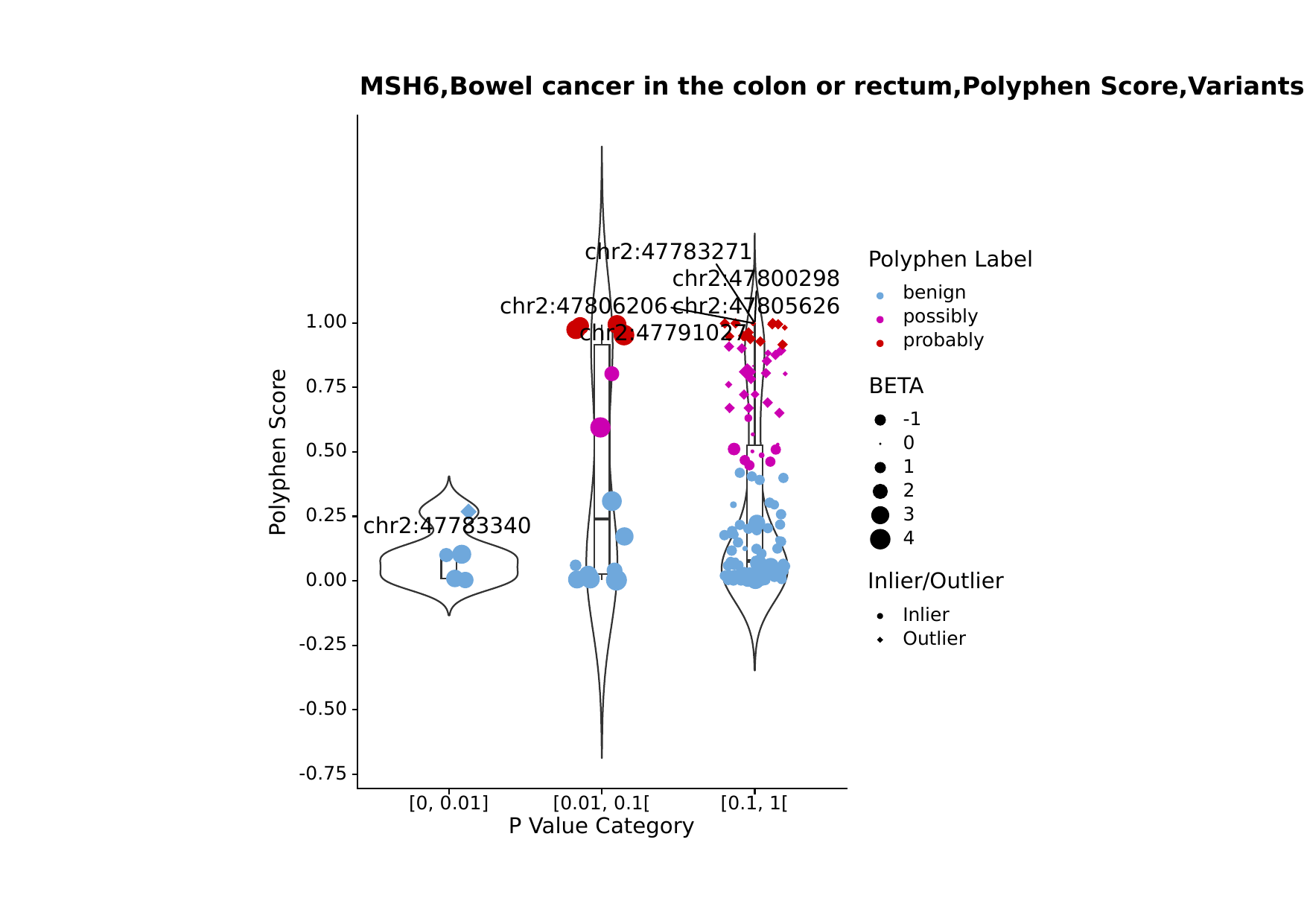

MSH6,Bowel cancer in the colon or rectum,Polyphen Score,Variants by P Value Category

chr2:47783271
Polyphen Label

chr2:47800298
benign

chr2:47806206
chr2:47805626

possibly

1.00

chr2:47791027

probably

BETA
0.75

-1

0
Polyphen Score

0.50

1

2

3

0.25

chr2:47783340

4

Inlier/Outlier

0.00

Inlier

Outlier

-0.25

-0.50

-0.75

[0, 0.01]
[0.01, 0.1[
[0.1, 1[
P Value Category